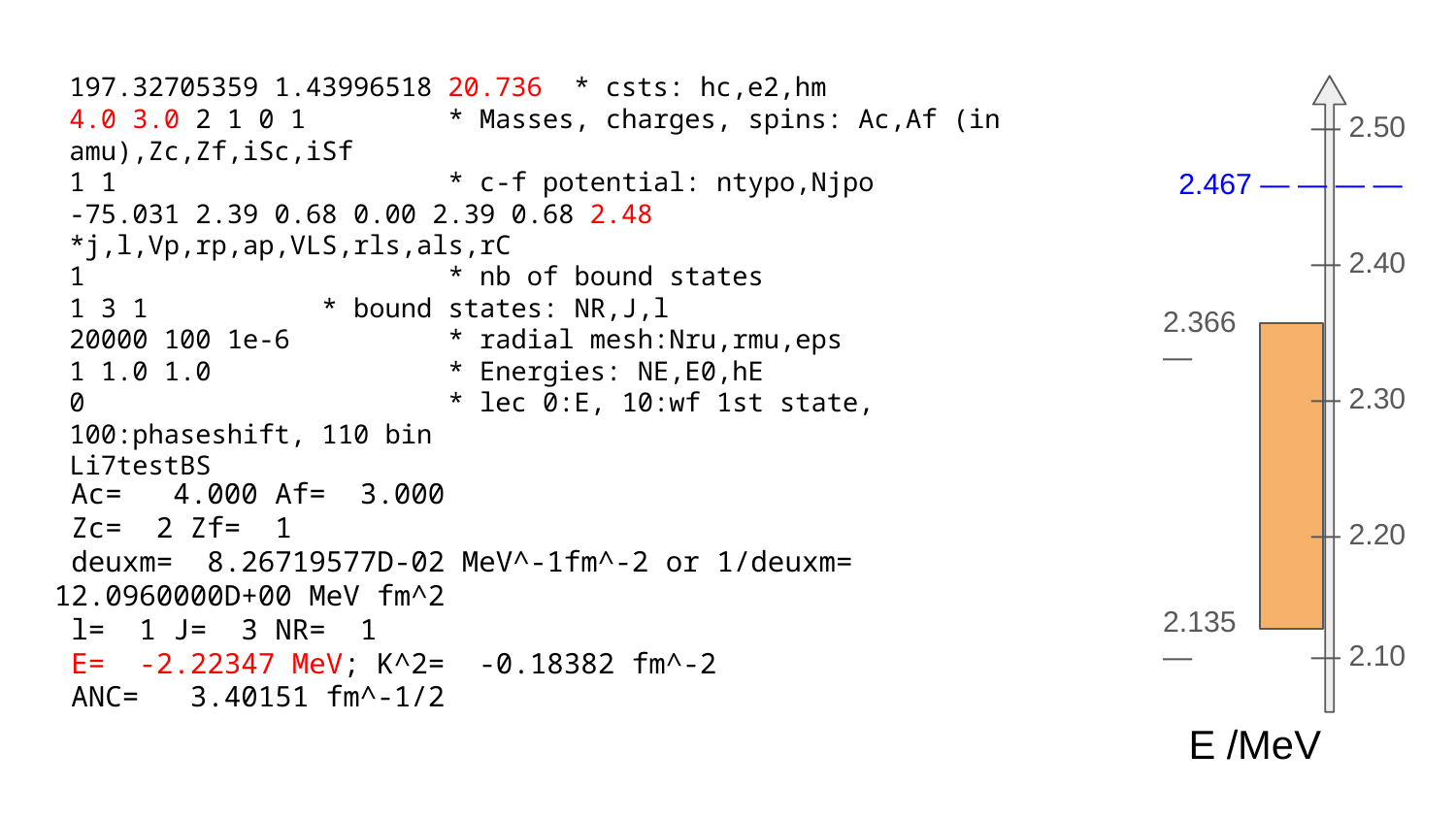

197.32705359 1.43996518 20.736  * csts: hc,e2,hm
4.0 3.0 2 1 0 1         * Masses, charges, spins: Ac,Af (in amu),Zc,Zf,iSc,iSf
1 1                     * c-f potential: ntypo,Njpo
-75.031 2.39 0.68 0.00 2.39 0.68 2.48           *j,l,Vp,rp,ap,VLS,rls,als,rC
1                       * nb of bound states
1 3 1           * bound states: NR,J,l
20000 100 1e-6          * radial mesh:Nru,rmu,eps
1 1.0 1.0               * Energies: NE,E0,hE
0                       * lec 0:E, 10:wf 1st state, 100:phaseshift, 110 bin
Li7testBS

— 2.50
2.467 — — — —
— 2.40
2.366 —

— 2.30
 Ac=   4.000 Af=  3.000
 Zc=  2 Zf=  1
 deuxm=  8.26719577D-02 MeV^-1fm^-2 or 1/deuxm=  12.0960000D+00 MeV fm^2
 l=  1 J=  3 NR=  1
 E=  -2.22347 MeV; K^2=  -0.18382 fm^-2
 ANC=   3.40151 fm^-1/2
— 2.20
2.135 —
— 2.10
E /MeV